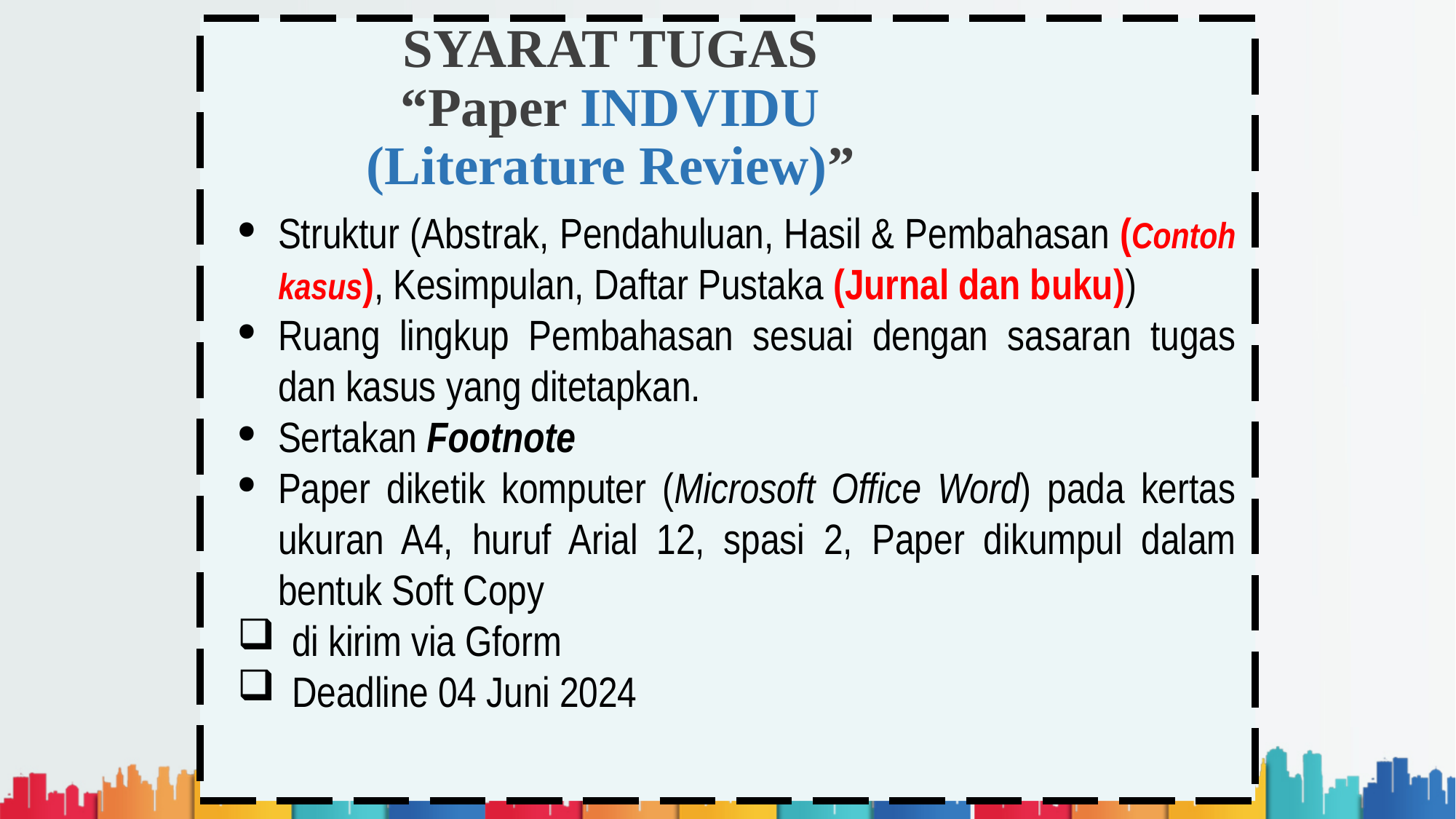

# SYARAT TUGAS “Paper INDVIDU (Literature Review)”

Struktur (Abstrak, Pendahuluan, Hasil & Pembahasan (Contoh kasus), Kesimpulan, Daftar Pustaka (Jurnal dan buku))
Ruang lingkup Pembahasan sesuai dengan sasaran tugas dan kasus yang ditetapkan.
Sertakan Footnote
Paper diketik komputer (Microsoft Office Word) pada kertas ukuran A4, huruf Arial 12, spasi 2, Paper dikumpul dalam bentuk Soft Copy
di kirim via Gform
Deadline 04 Juni 2024